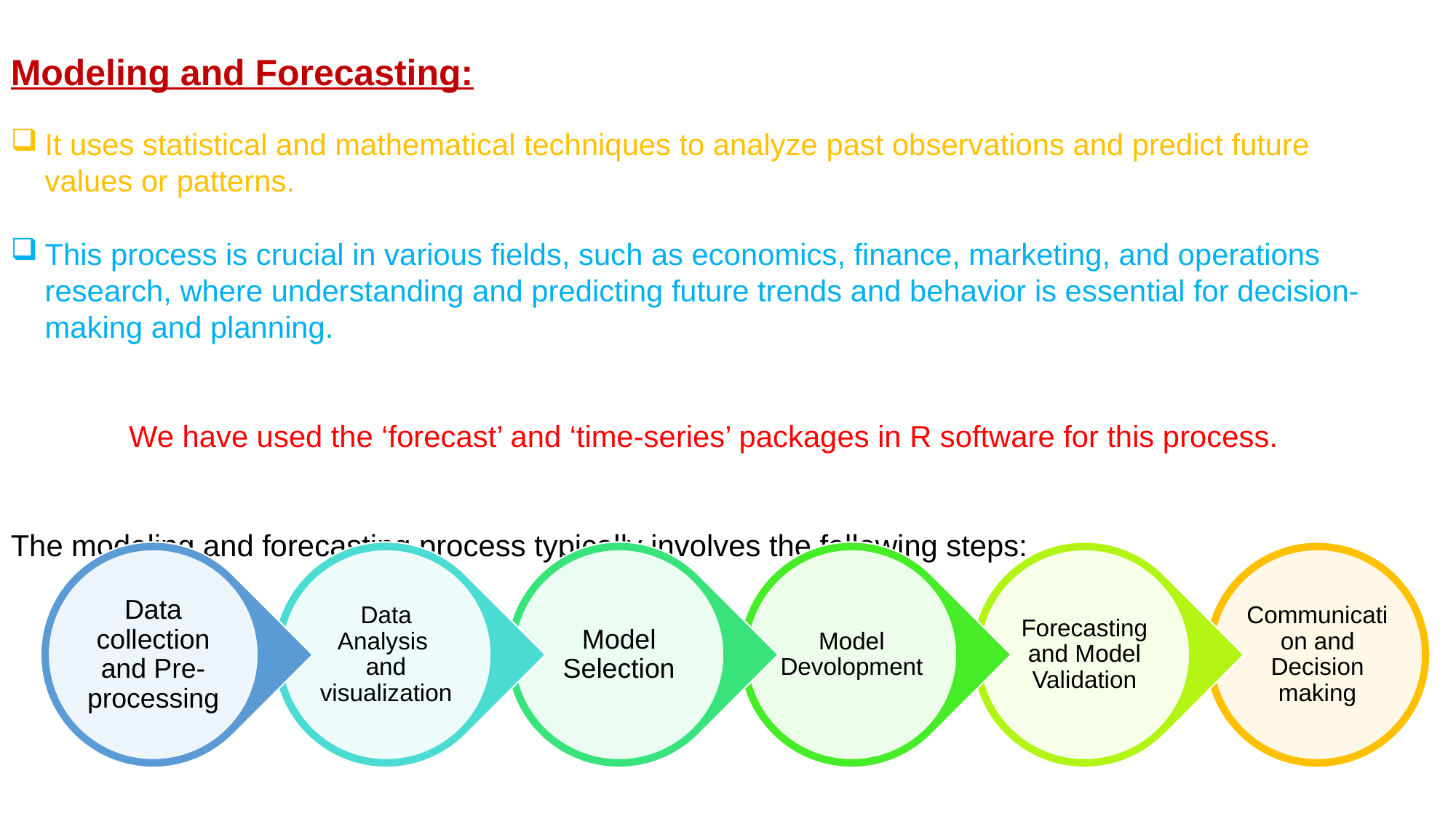

Modeling and Forecasting:

It uses statistical and mathematical techniques to analyze past observations and predict future values or patterns.

This process is crucial in various fields, such as economics, finance, marketing, and operations research, where understanding and predicting future trends and behavior is essential for decision-making and planning.

We have used the ‘forecast’ and ‘time-series’ packages in R software for this process.

The modeling and forecasting process typically involves the following steps:

Communication and Decision making
Forecasting and Model Validation
Model Devolopment
Model Selection
Data Analysis  and visualization
Data collection and Pre-processing